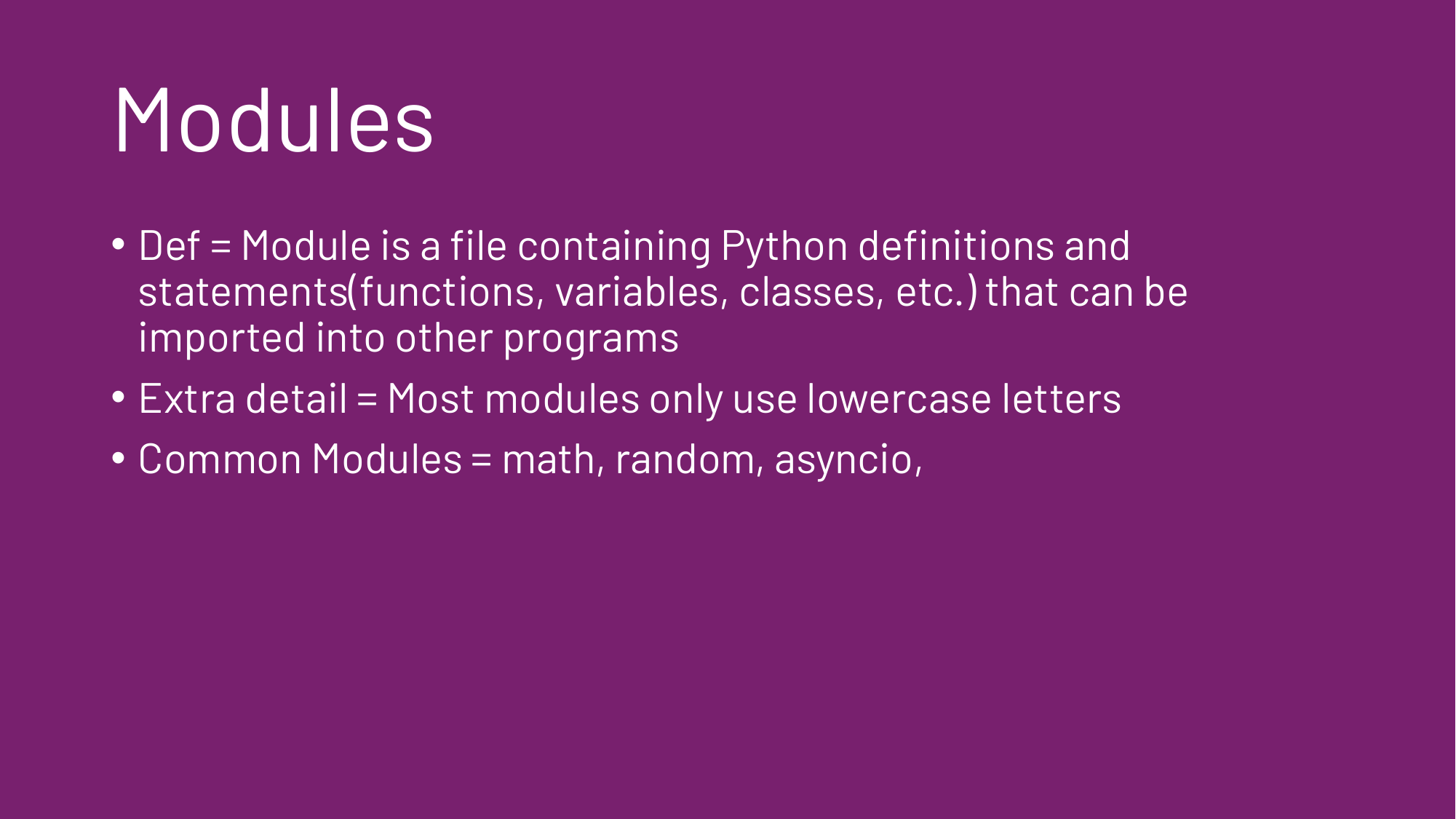

# Modules
Def = Module is a file containing Python definitions and statements(functions, variables, classes, etc.) that can be imported into other programs
Extra detail = Most modules only use lowercase letters
Common Modules = math, random, asyncio,